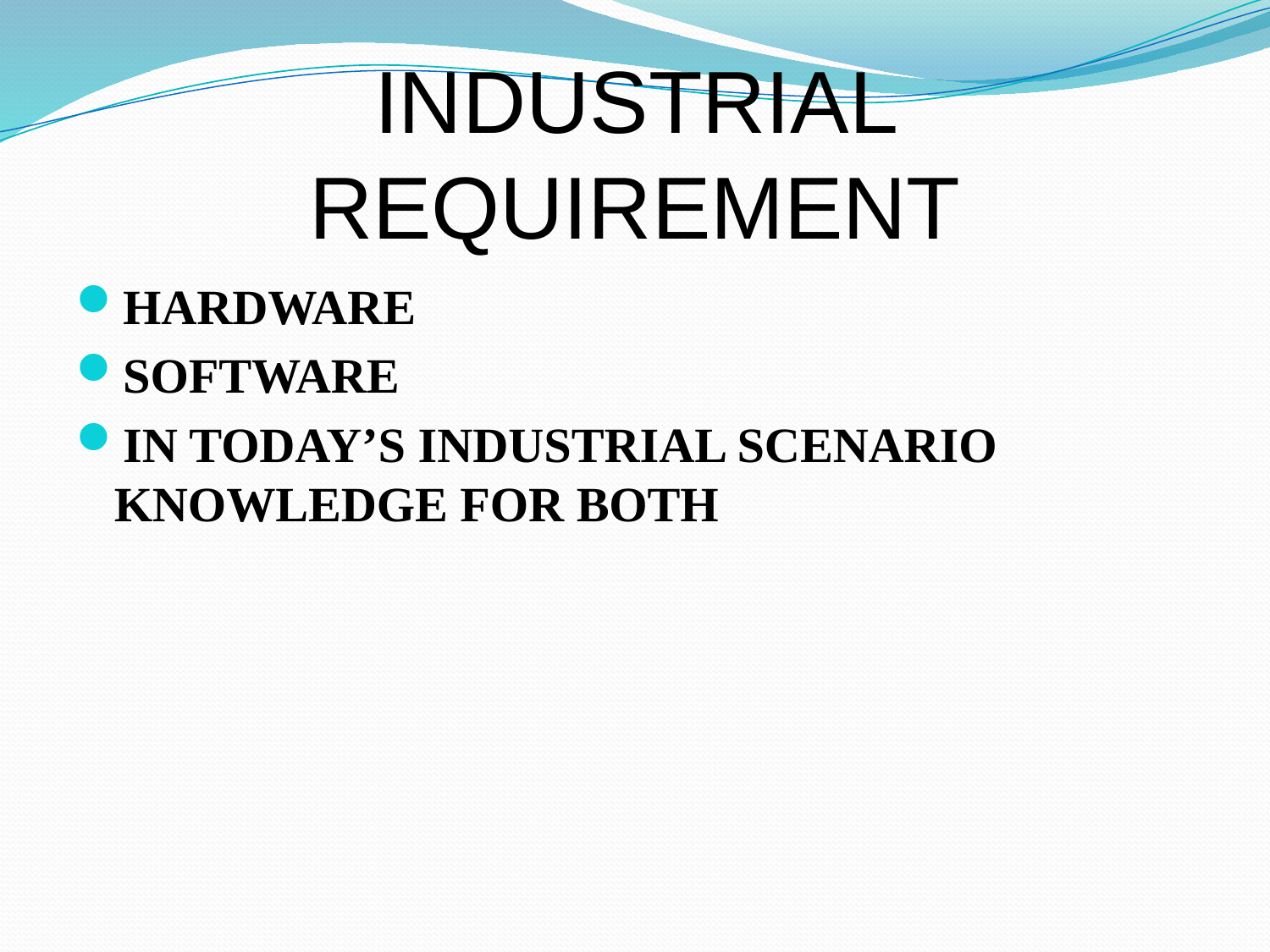

# INDUSTRIAL REQUIREMENT
HARDWARE
SOFTWARE
IN TODAY’S INDUSTRIAL SCENARIO KNOWLEDGE FOR BOTH